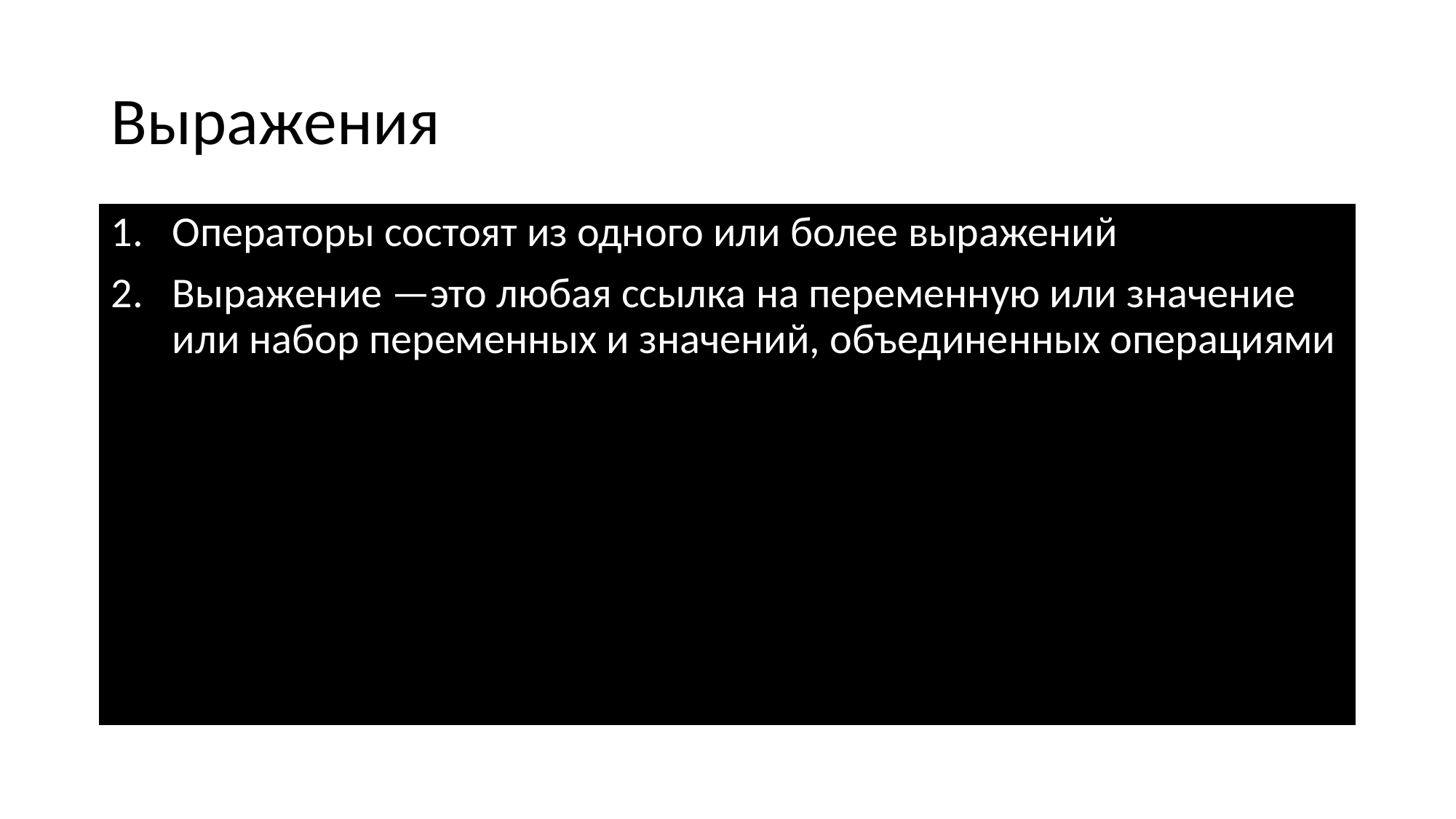

# Выражения
Операторы состоят из одного или более выражений
Выражение —это любая ссылка на переменную или значение или набор переменных и значений, объединенных операциями